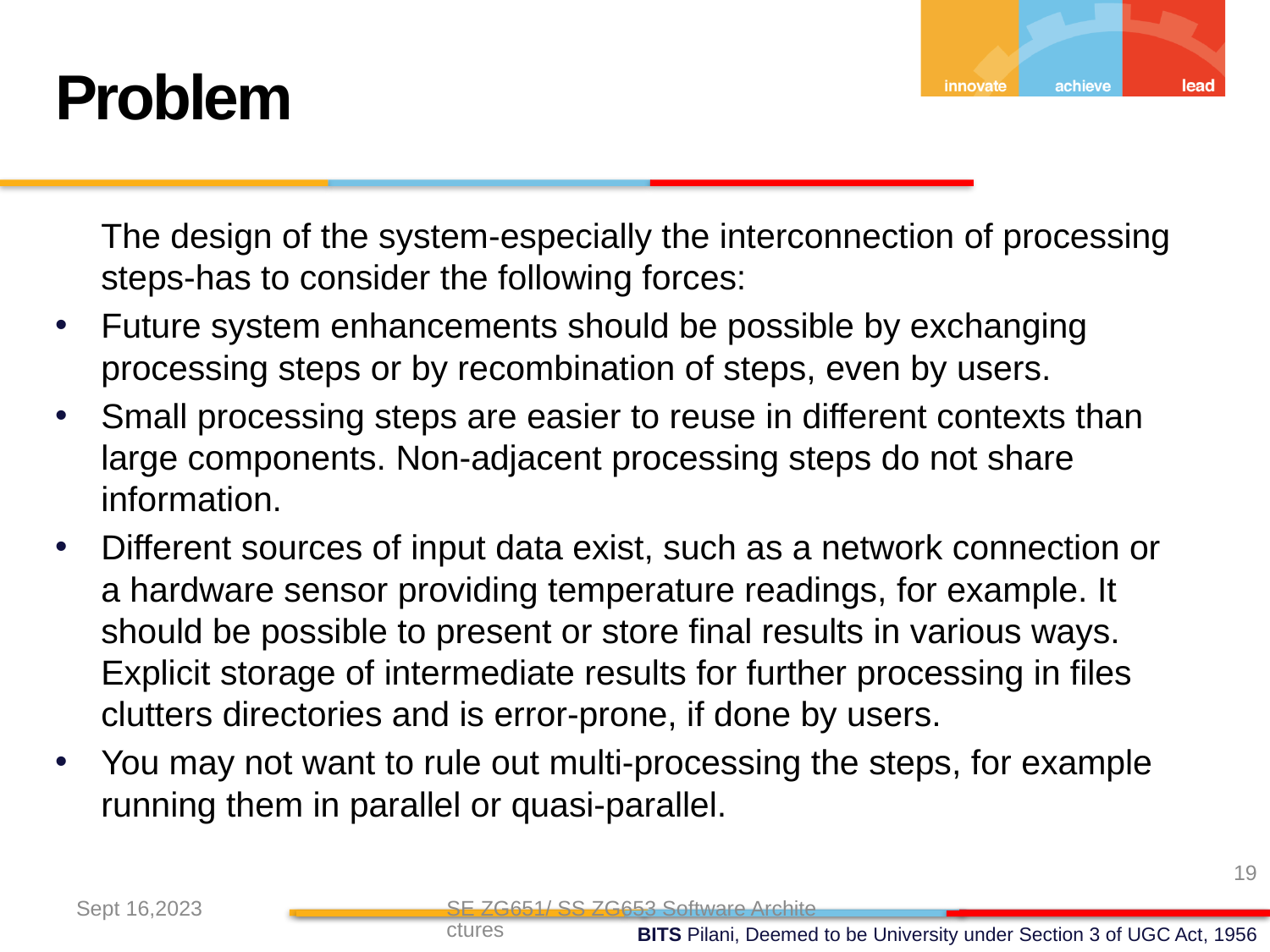

Problem
	The design of the system-especially the interconnection of processing steps-has to consider the following forces:
Future system enhancements should be possible by exchanging processing steps or by recombination of steps, even by users.
Small processing steps are easier to reuse in different contexts than large components. Non-adjacent processing steps do not share information.
Different sources of input data exist, such as a network connection or a hardware sensor providing temperature readings, for example. It should be possible to present or store final results in various ways. Explicit storage of intermediate results for further processing in files clutters directories and is error-prone, if done by users.
You may not want to rule out multi-processing the steps, for example running them in parallel or quasi-parallel.
19
Sept 16,2023
SE ZG651/ SS ZG653 Software Architectures